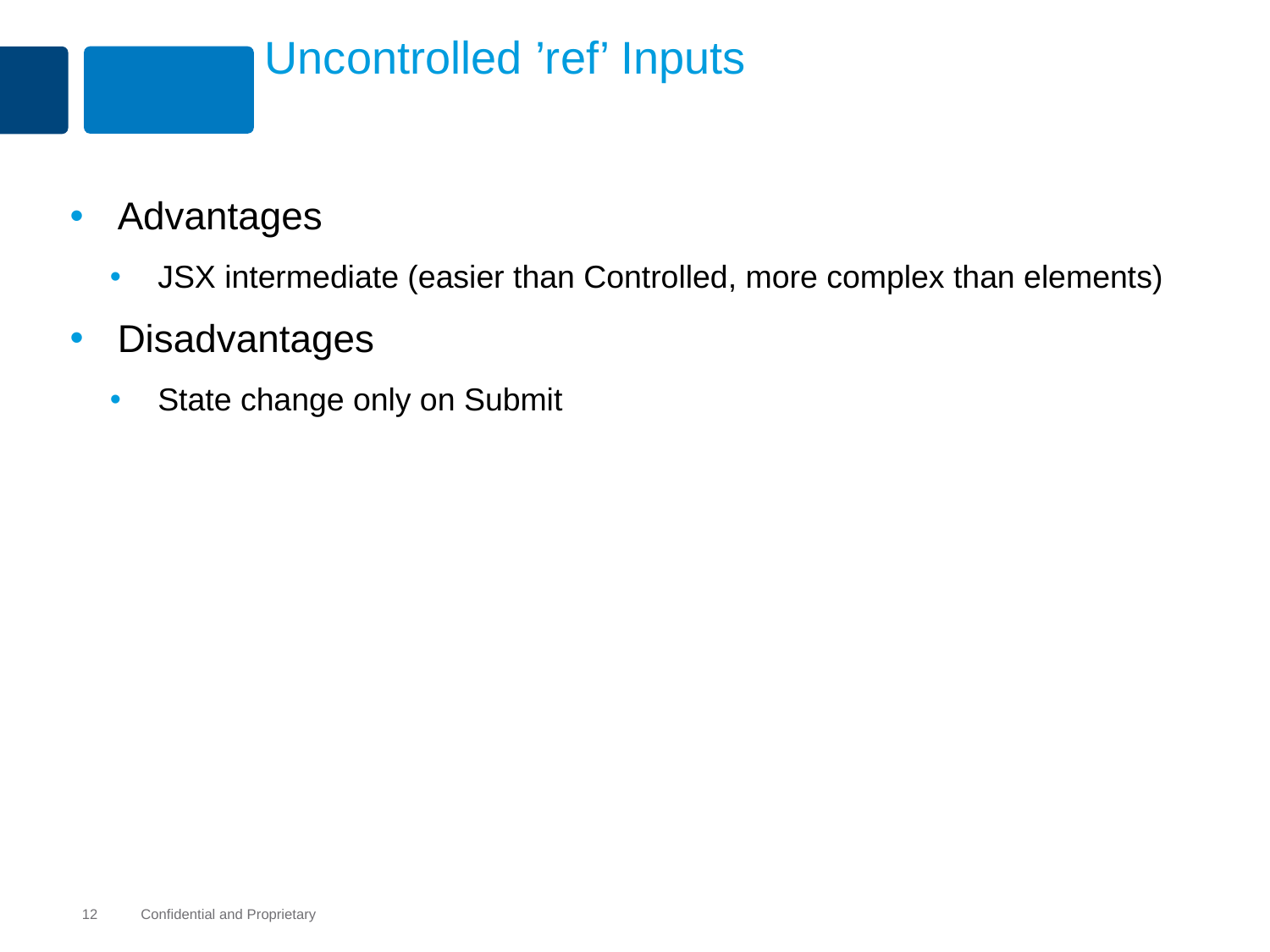

# Uncontrolled ’ref’ Inputs
Advantages
JSX intermediate (easier than Controlled, more complex than elements)
Disadvantages
State change only on Submit